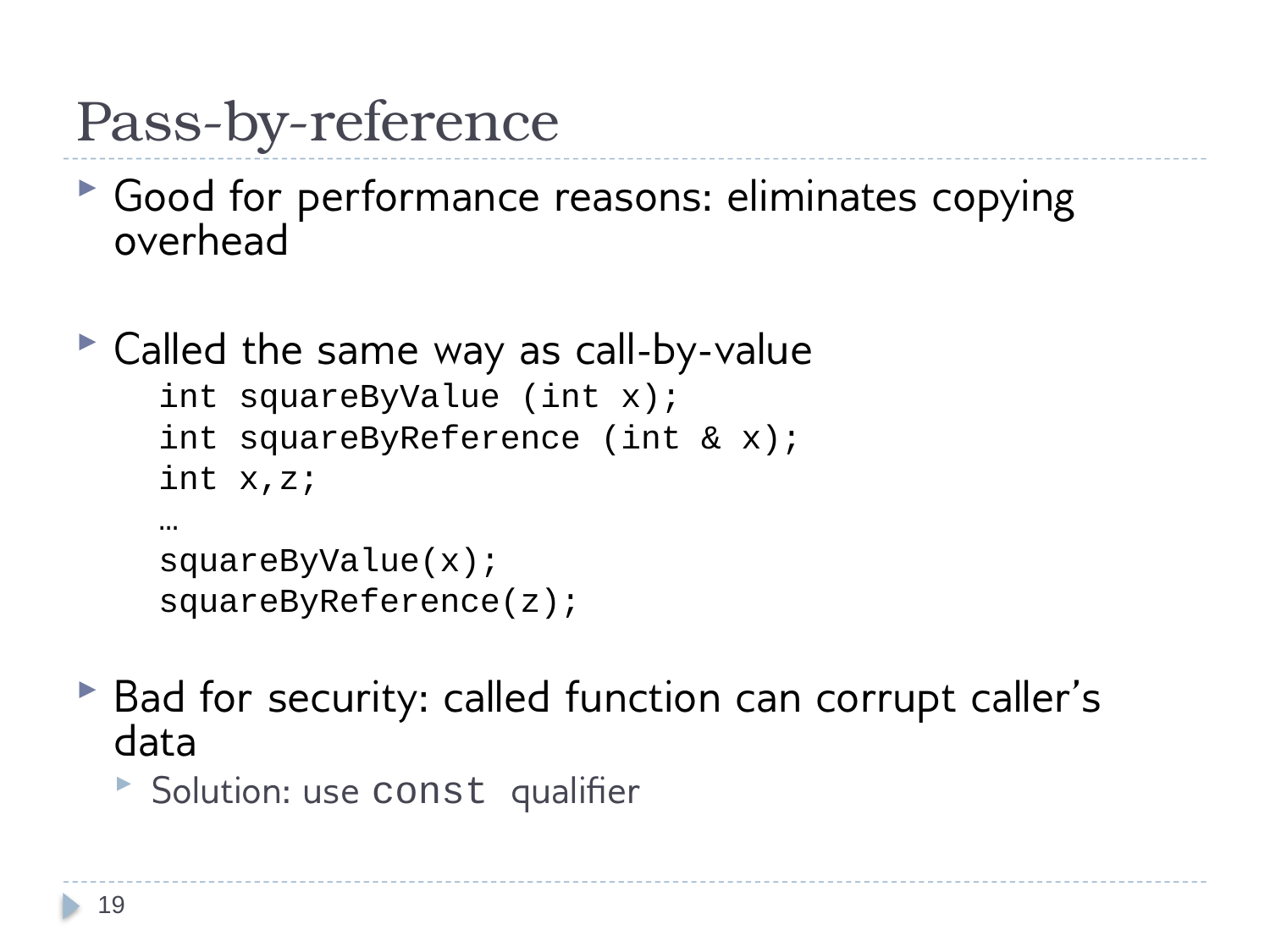

# Pass-by-reference
Good for performance reasons: eliminates copying overhead
Called the same way as call-by-value
int squareByValue (int x);
int squareByReference (int & x);
int x,z;
…
squareByValue(x);
squareByReference(z);

Bad for security: called function can corrupt caller’s data
Solution: use const qualifier
19